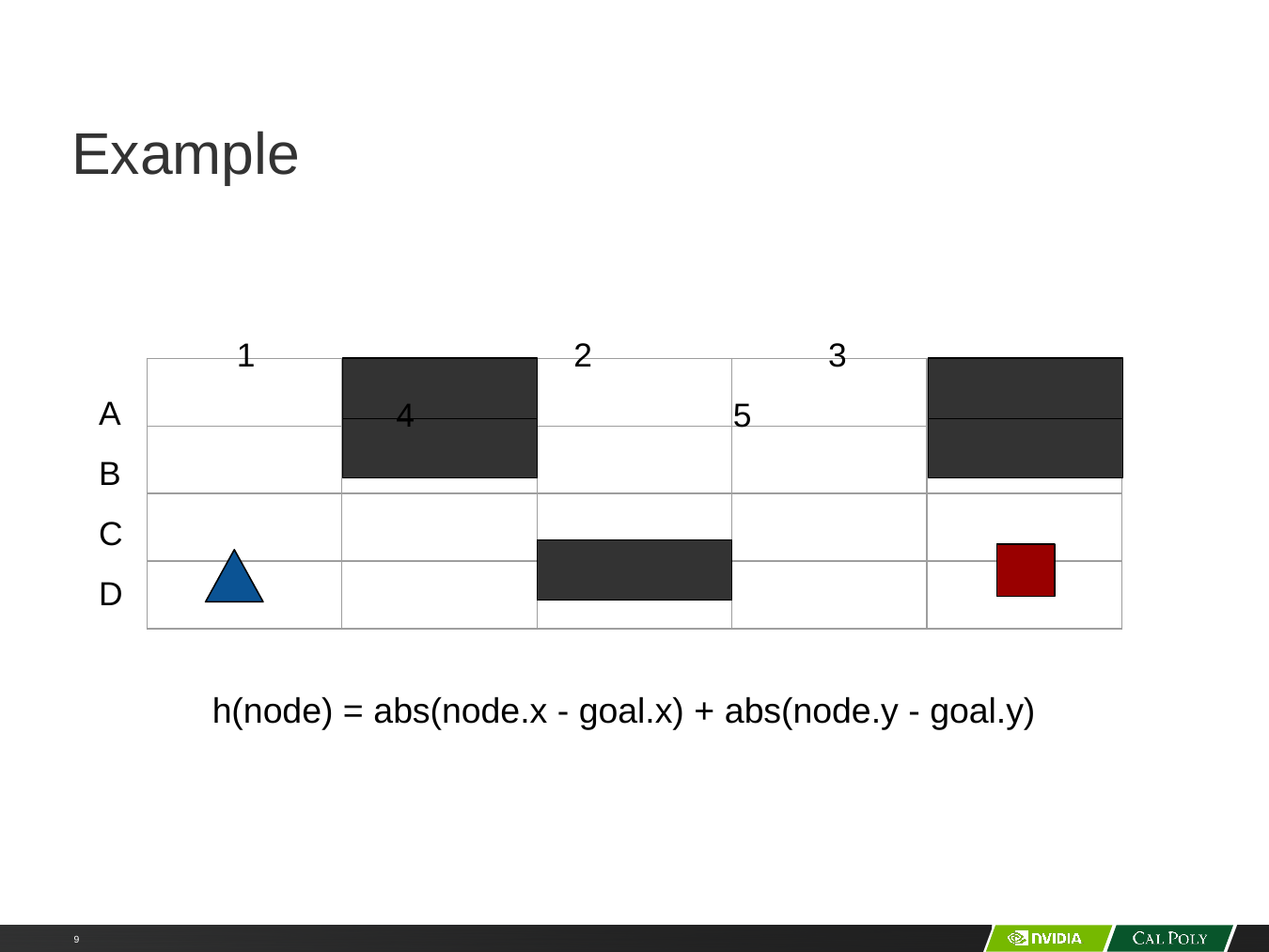

# Example
1	 	      2		   3			  4		        5
A
B
C
D
|  |  |  |  |  |
| --- | --- | --- | --- | --- |
|  |  |  |  |  |
|  |  |  |  |  |
|  |  |  |  |  |

h(node) = abs(node.x - goal.x) + abs(node.y - goal.y)